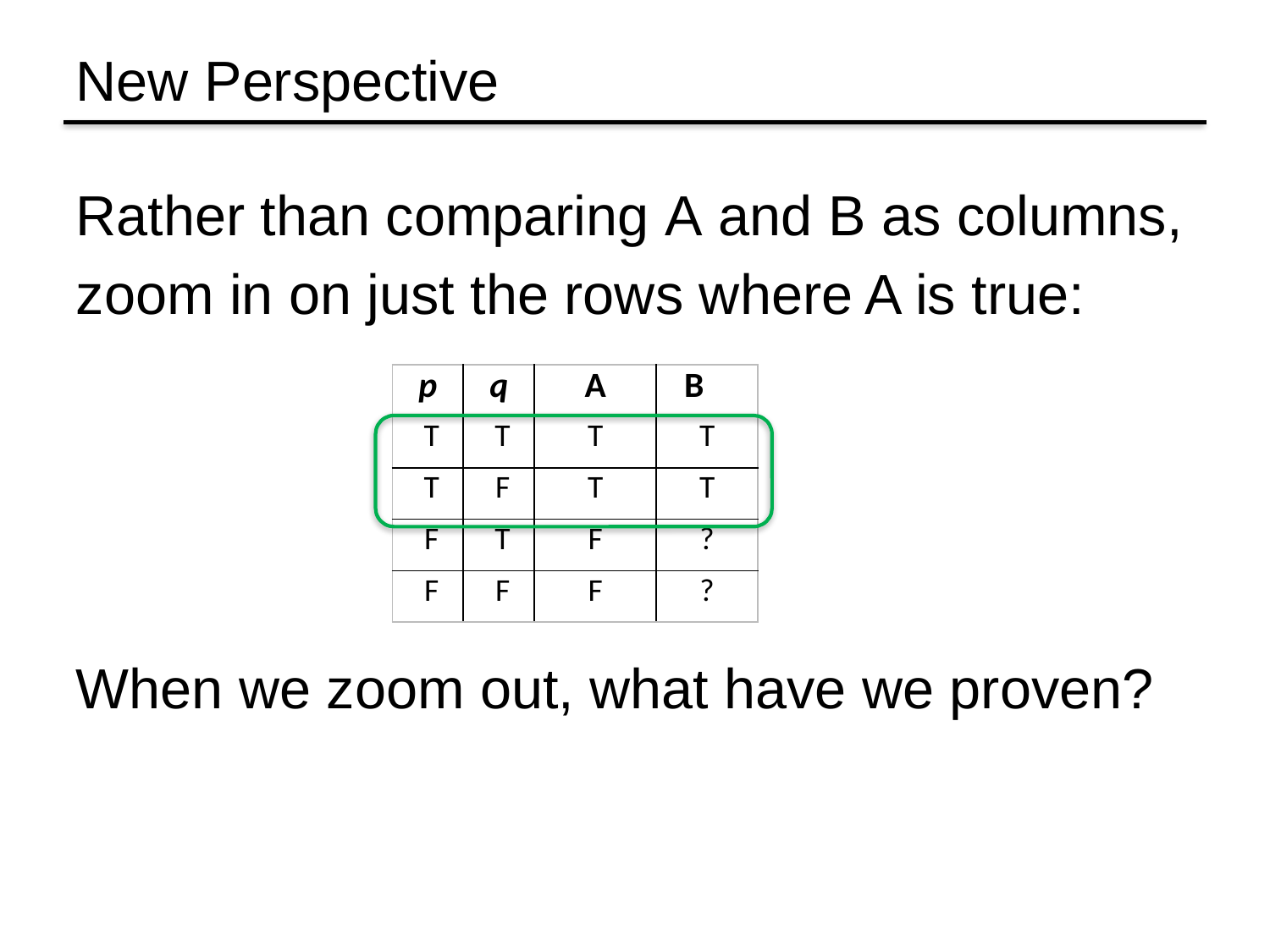

# New Perspective
Rather than comparing A and B as columns,
zoom in on just the rows where A is true:

When we zoom out, what have we proven?
| p | q | A | B |
| --- | --- | --- | --- |
| T | T | T | T |
| T | F | T | T |
| F | T | F | ? |
| F | F | F | ? |